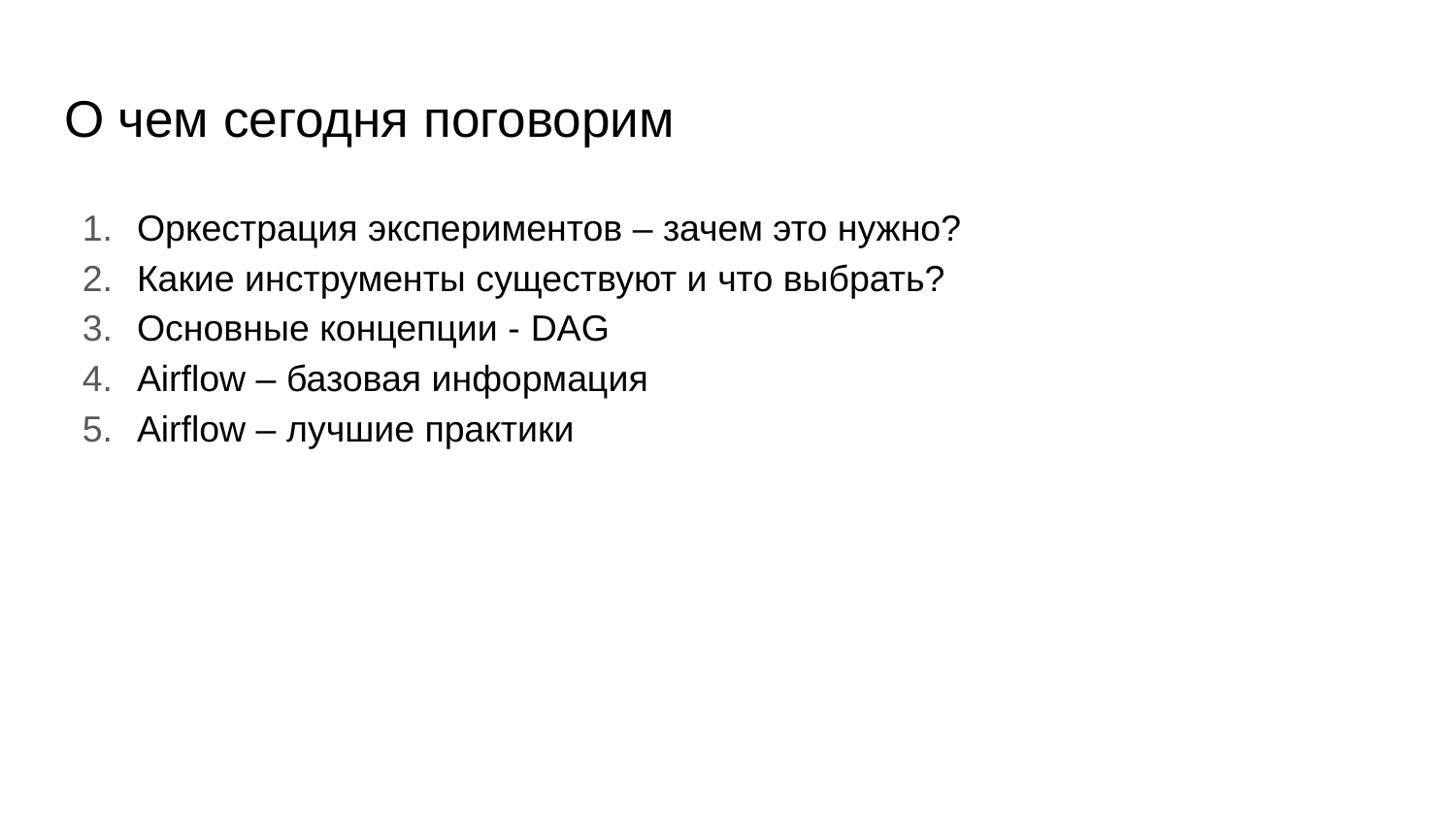

# О чем сегодня поговорим
Оркестрация экспериментов – зачем это нужно?
Какие инструменты существуют и что выбрать?
Основные концепции - DAG
Airflow – базовая информация
Airflow – лучшие практики